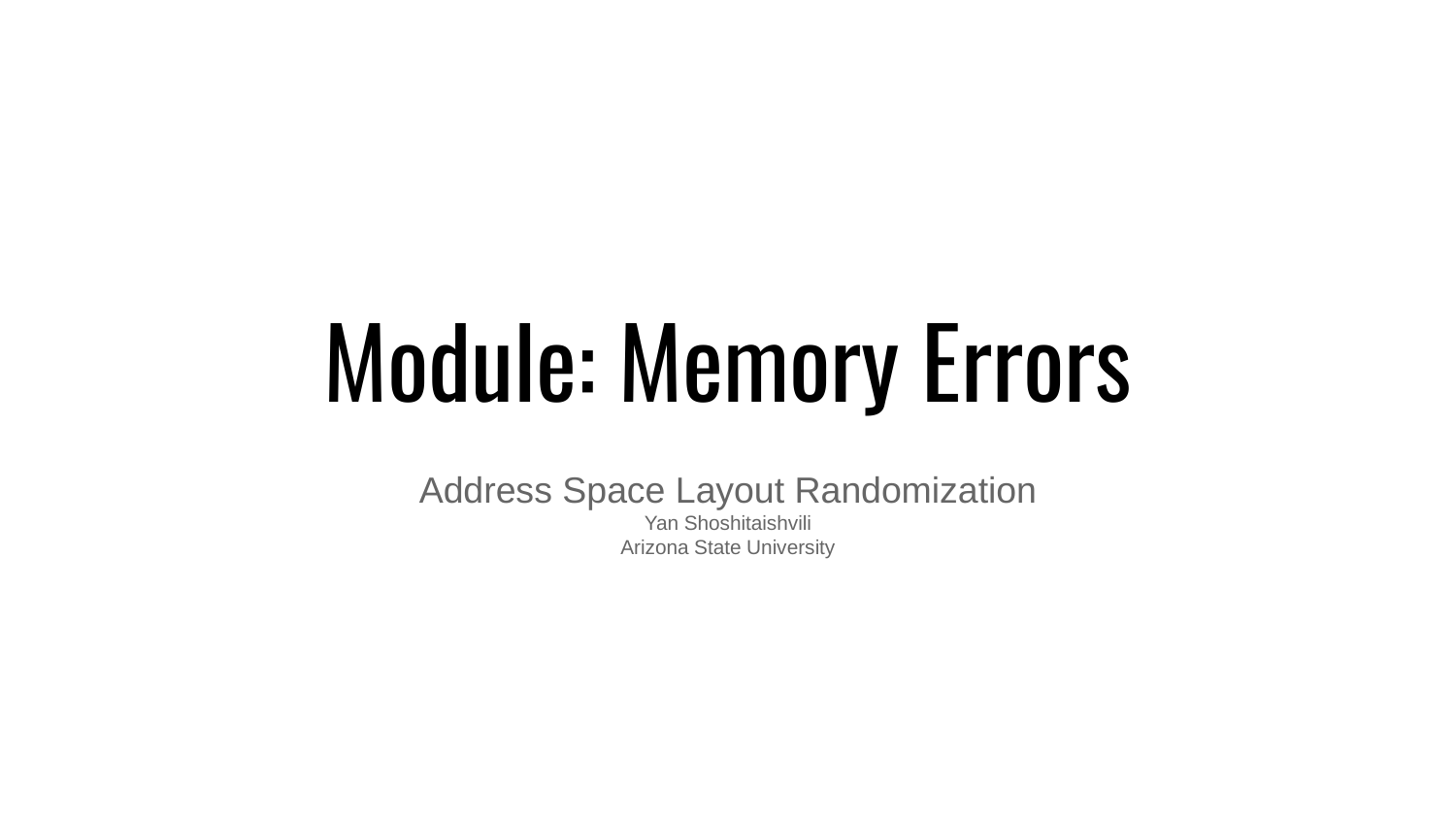

# Module: Memory Errors
Address Space Layout Randomization
Yan Shoshitaishvili
Arizona State University